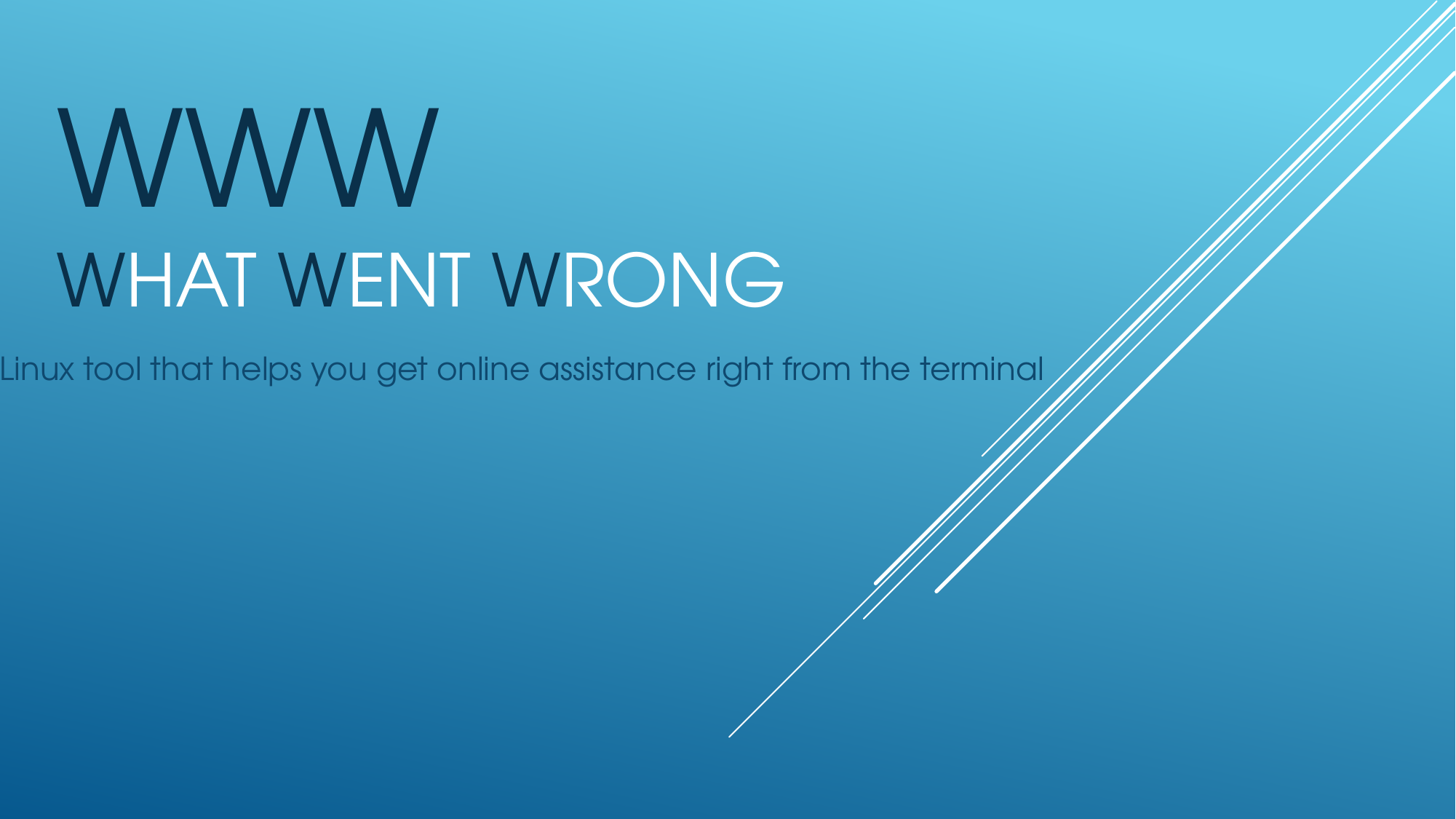

# WWW What went wrong
Linux tool that helps you get online assistance right from the terminal